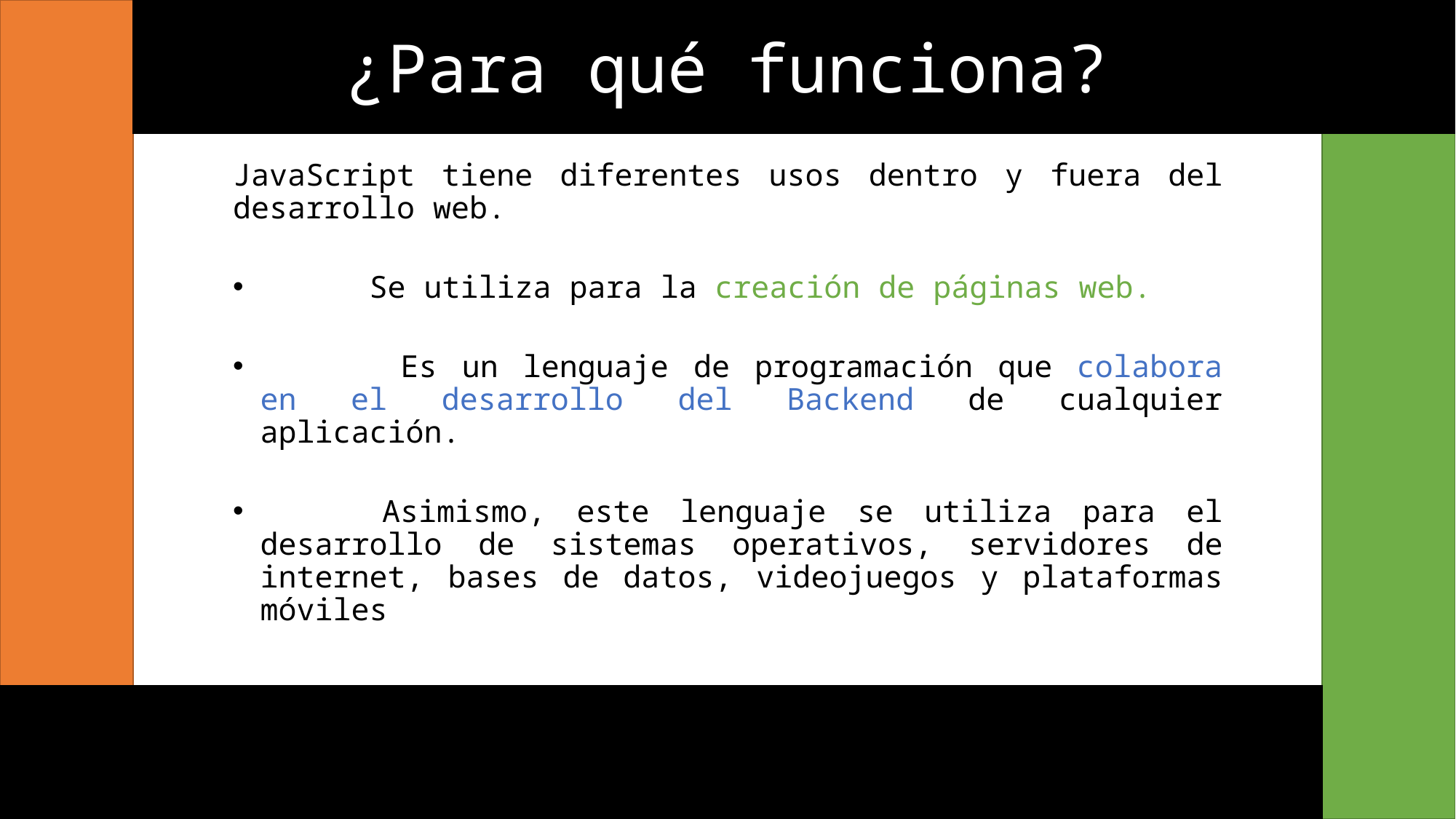

¿Para qué funciona?

JavaScript tiene diferentes usos dentro y fuera del desarrollo web.

	Se utiliza para la creación de páginas web.

 	 Es un lenguaje de programación que colabora en el desarrollo del Backend de cualquier aplicación.

 	Asimismo, este lenguaje se utiliza para el desarrollo de sistemas operativos, servidores de internet, bases de datos, videojuegos y plataformas móviles